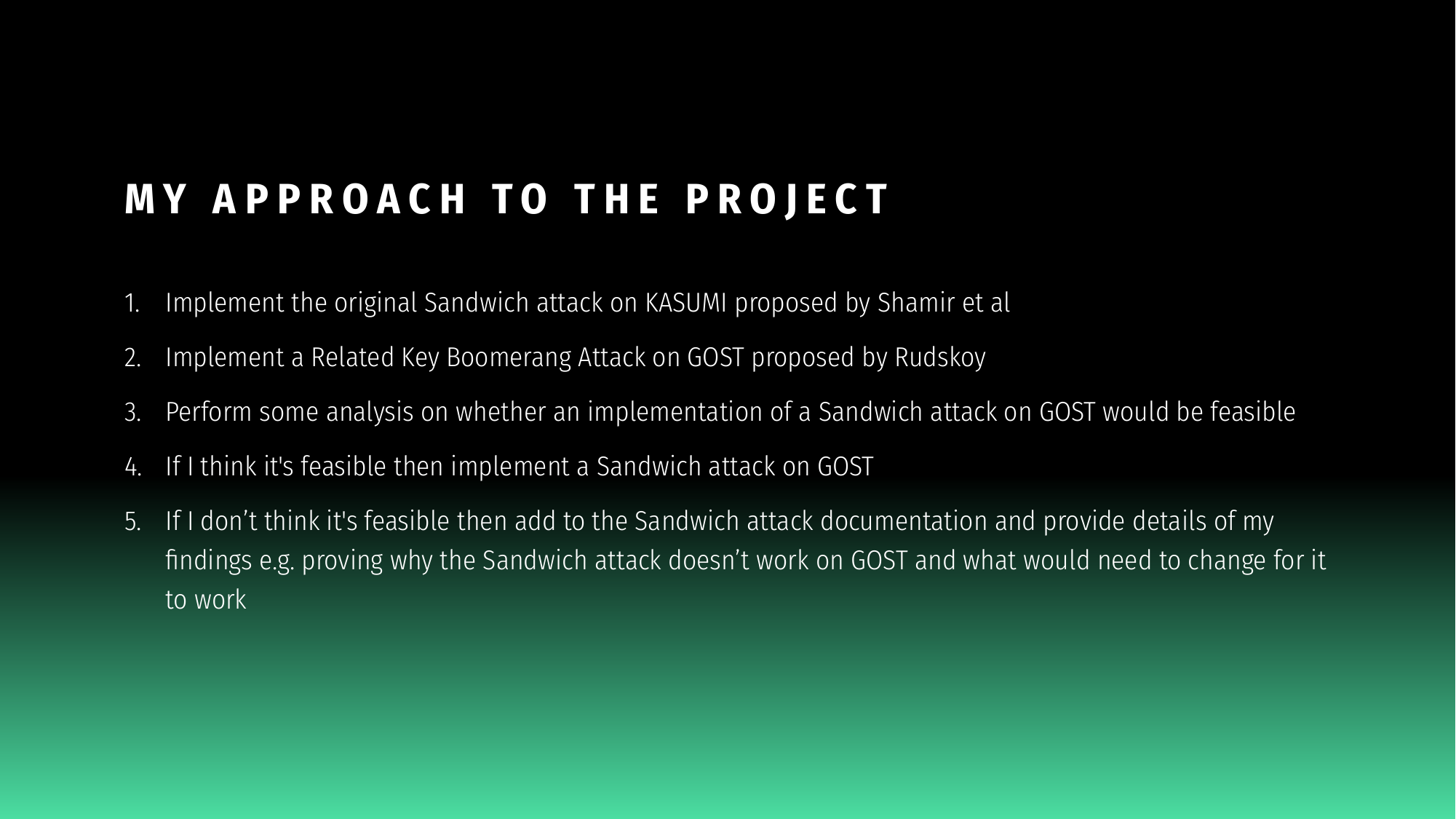

# My Approach to the Project
Implement the original Sandwich attack on KASUMI proposed by Shamir et al
Implement a Related Key Boomerang Attack on GOST proposed by Rudskoy
Perform some analysis on whether an implementation of a Sandwich attack on GOST would be feasible
If I think it's feasible then implement a Sandwich attack on GOST
If I don’t think it's feasible then add to the Sandwich attack documentation and provide details of my findings e.g. proving why the Sandwich attack doesn’t work on GOST and what would need to change for it to work